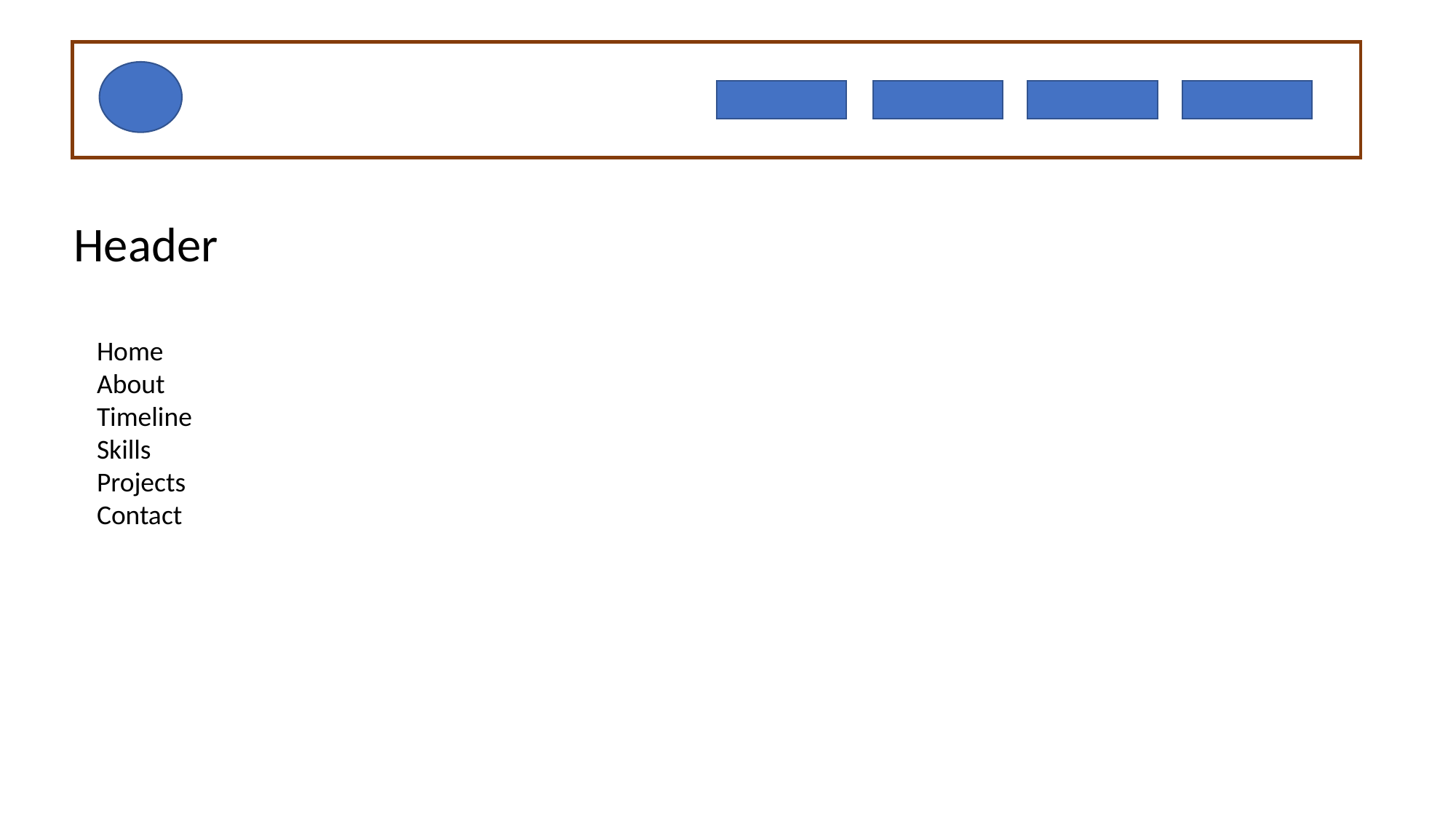

Header
Home
About
Timeline
Skills
Projects
Contact